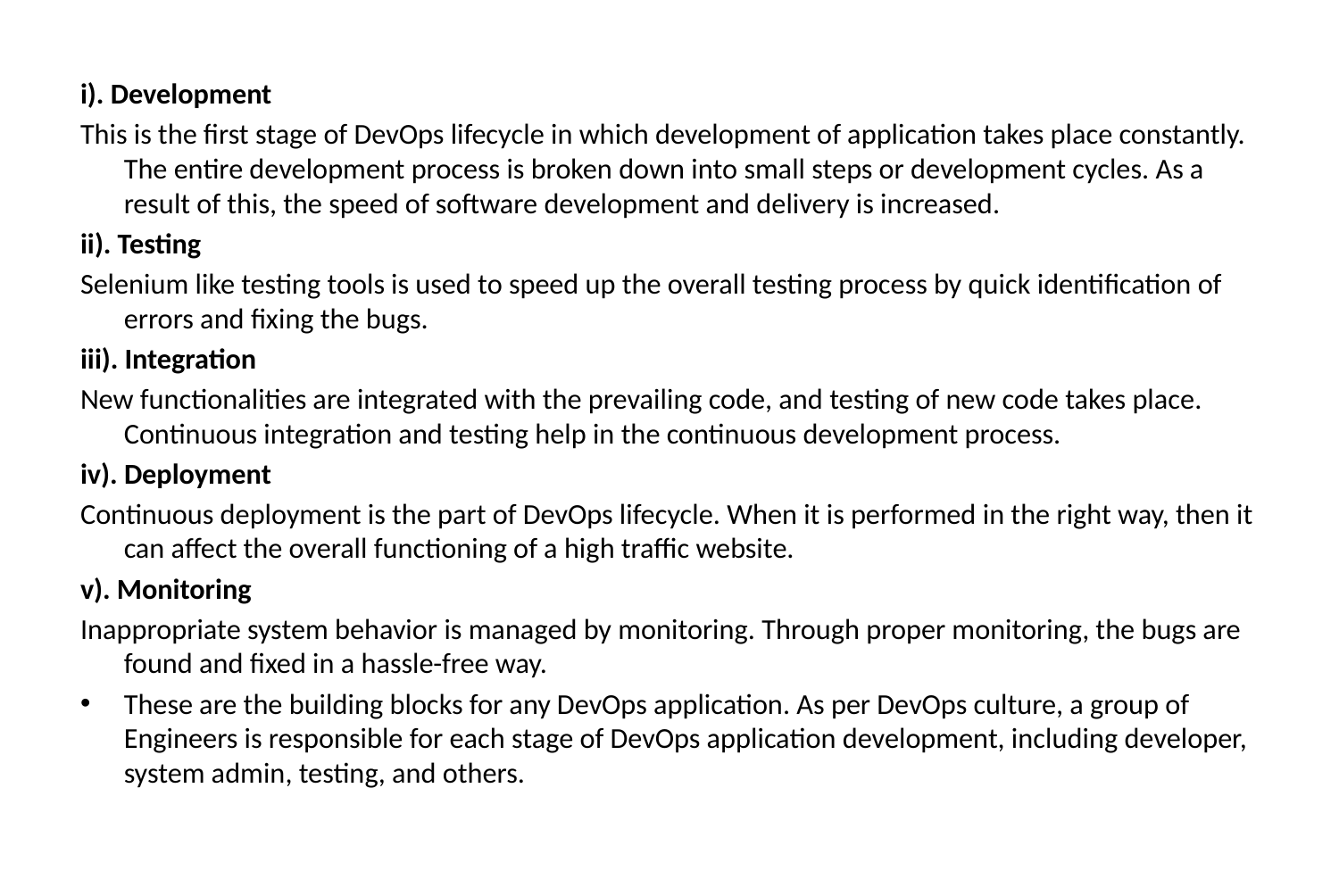

i). Development
This is the first stage of DevOps lifecycle in which development of application takes place constantly. The entire development process is broken down into small steps or development cycles. As a result of this, the speed of software development and delivery is increased.
ii). Testing
Selenium like testing tools is used to speed up the overall testing process by quick identification of errors and fixing the bugs.
iii). Integration
New functionalities are integrated with the prevailing code, and testing of new code takes place. Continuous integration and testing help in the continuous development process.
iv). Deployment
Continuous deployment is the part of DevOps lifecycle. When it is performed in the right way, then it can affect the overall functioning of a high traffic website.
v). Monitoring
Inappropriate system behavior is managed by monitoring. Through proper monitoring, the bugs are found and fixed in a hassle-free way.
These are the building blocks for any DevOps application. As per DevOps culture, a group of Engineers is responsible for each stage of DevOps application development, including developer, system admin, testing, and others.